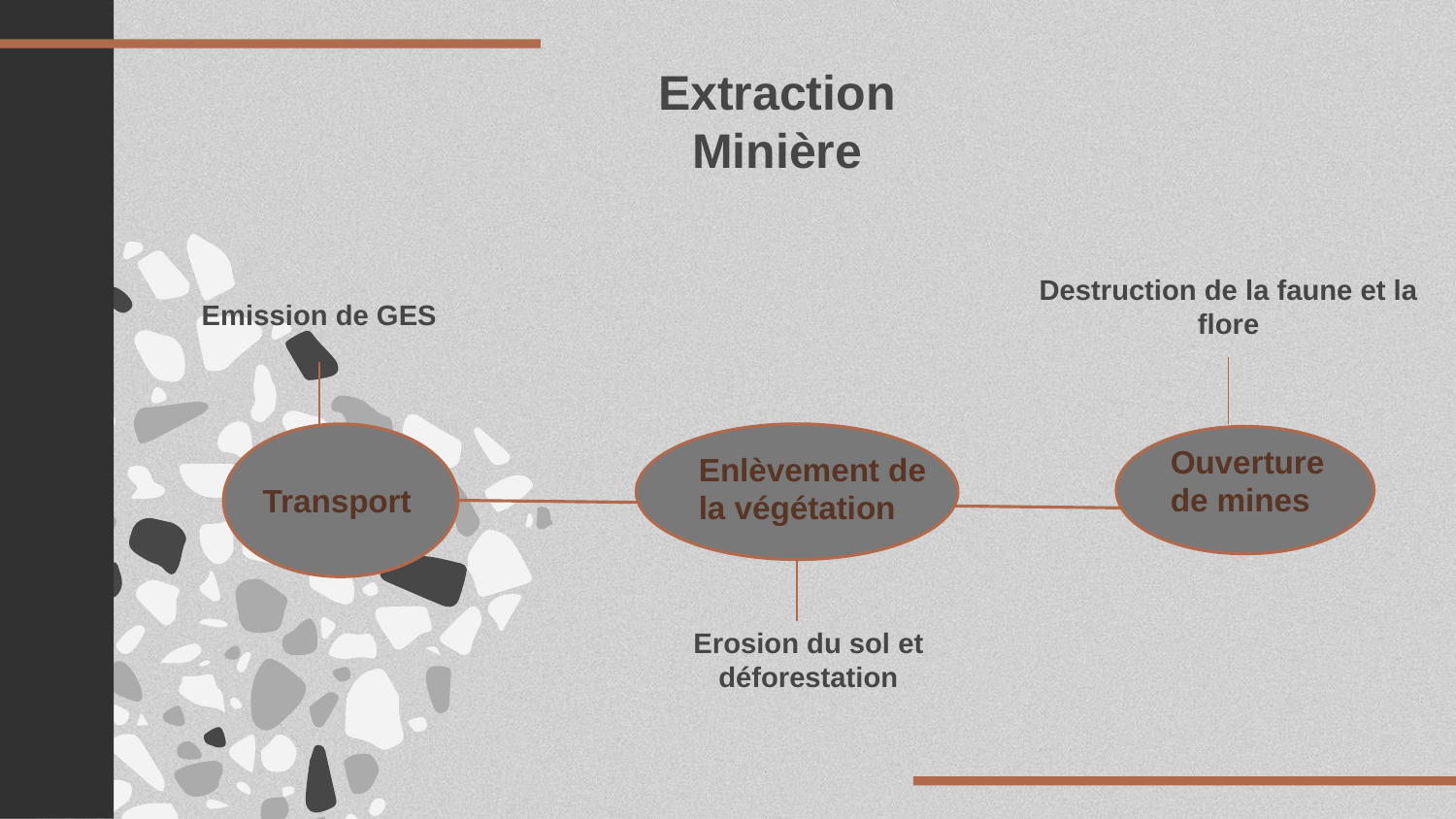

Extraction Minière
Destruction de la faune et la flore
Emission de GES

Ouverture de mines
Enlèvement de la végétation
Transport
Erosion du sol et déforestation